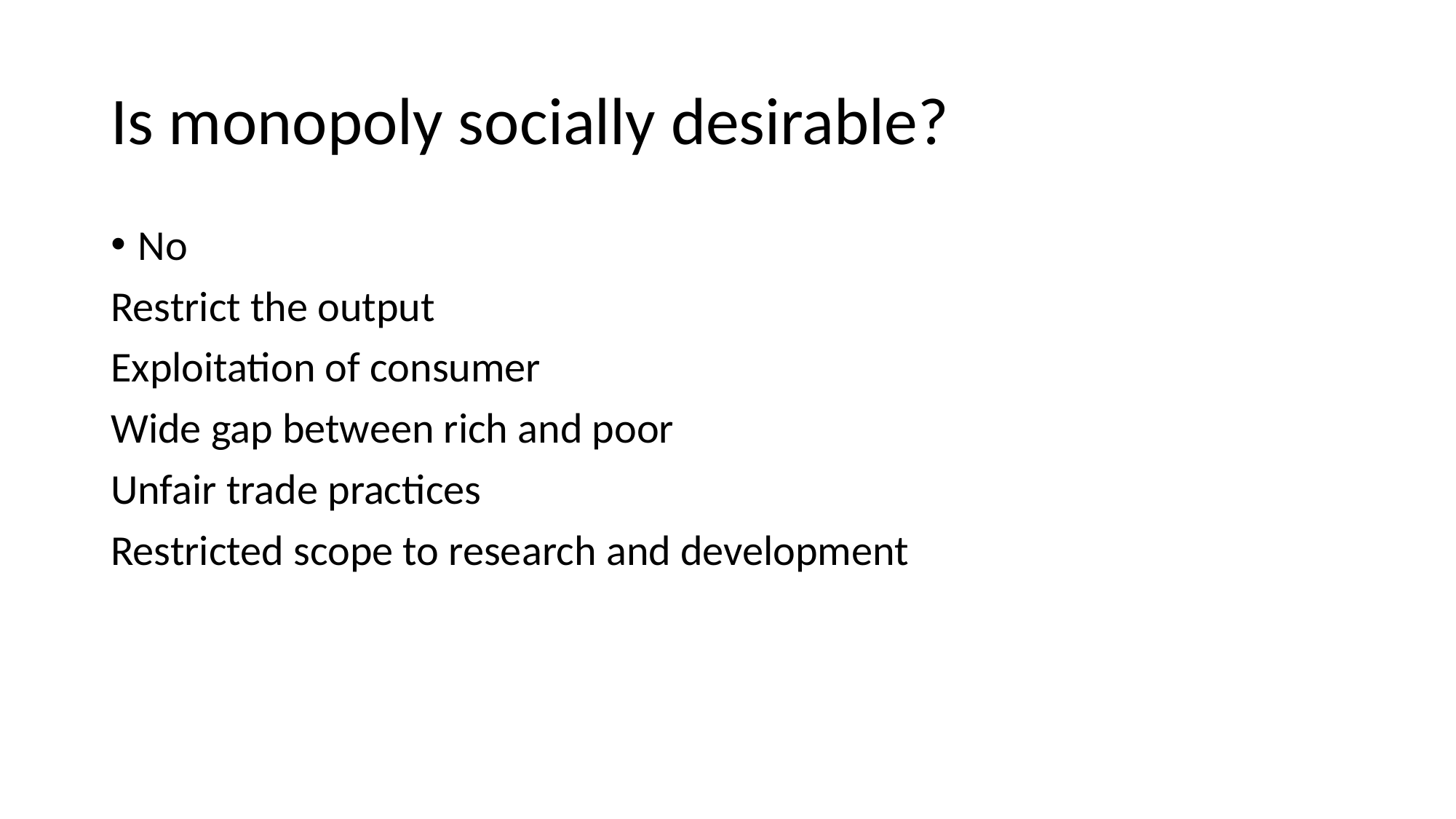

# Is monopoly socially desirable?
No
Restrict the output
Exploitation of consumer
Wide gap between rich and poor
Unfair trade practices
Restricted scope to research and development